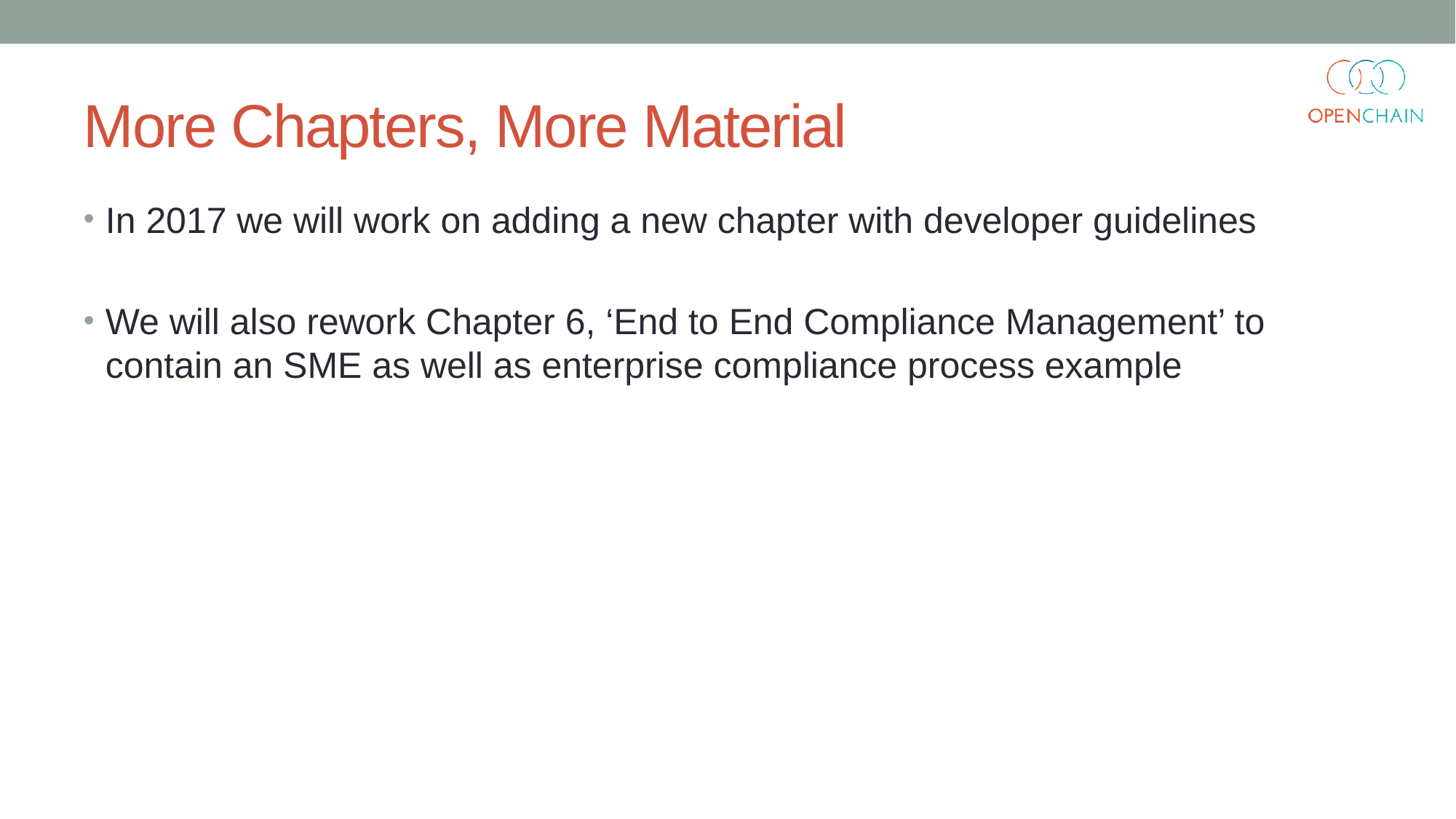

# More Chapters, More Material
In 2017 we will work on adding a new chapter with developer guidelines

We will also rework Chapter 6, ‘End to End Compliance Management’ to contain an SME as well as enterprise compliance process example